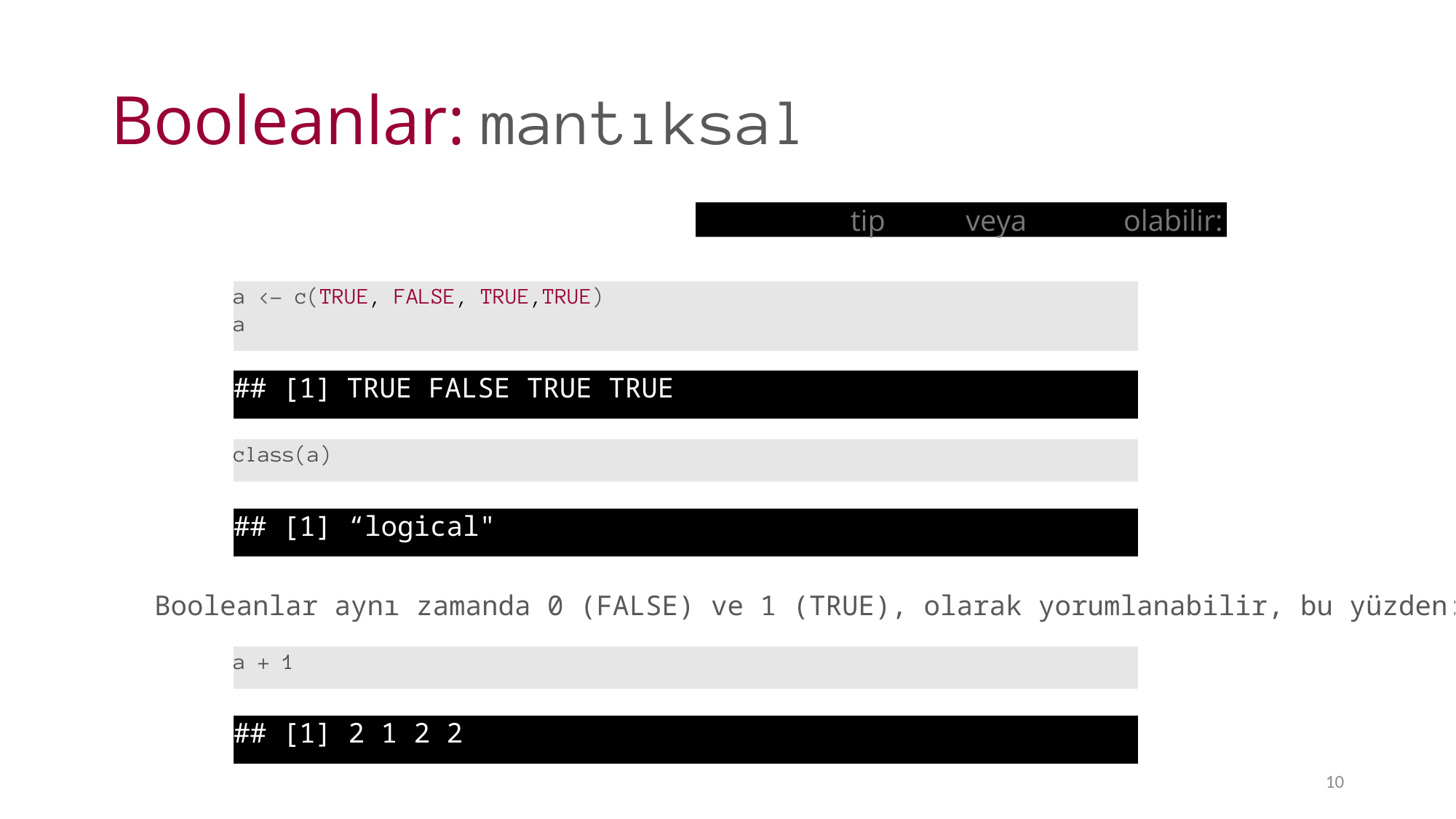

# Booleanlar: mantıksal
Mantıksal tip TRUE veya FALSE olabilir:
a <- c(TRUE, FALSE, TRUE,TRUE)
a
## [1] TRUE FALSE TRUE TRUE
class(a)
## [1] “logical"
Booleanlar aynı zamanda 0 (FALSE) ve 1 (TRUE), olarak yorumlanabilir, bu yüzden:
a + 1
## [1] 2 1 2 2
10